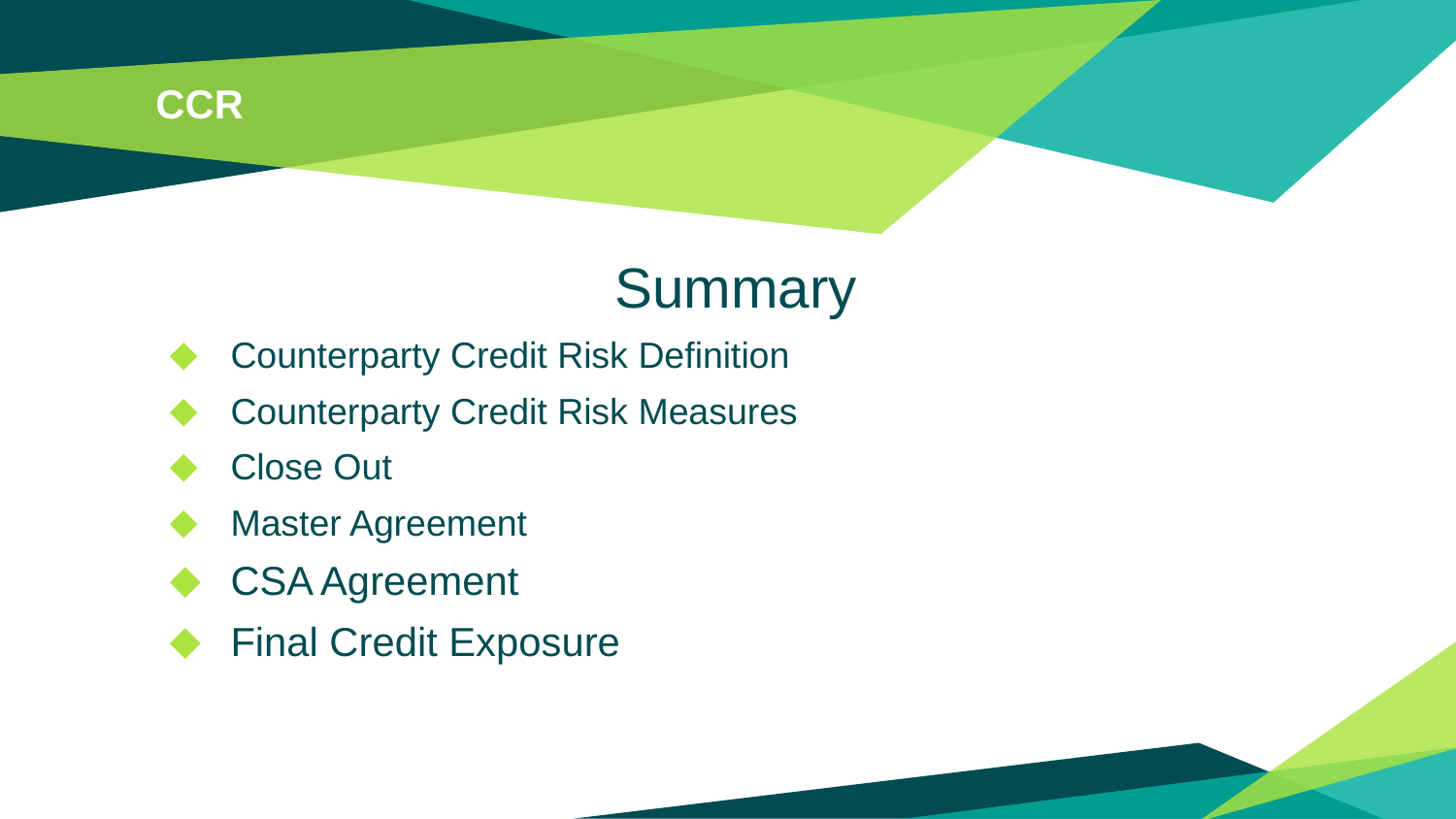

# CCR
Summary
Counterparty Credit Risk Definition
Counterparty Credit Risk Measures
Close Out
Master Agreement
CSA Agreement
Final Credit Exposure